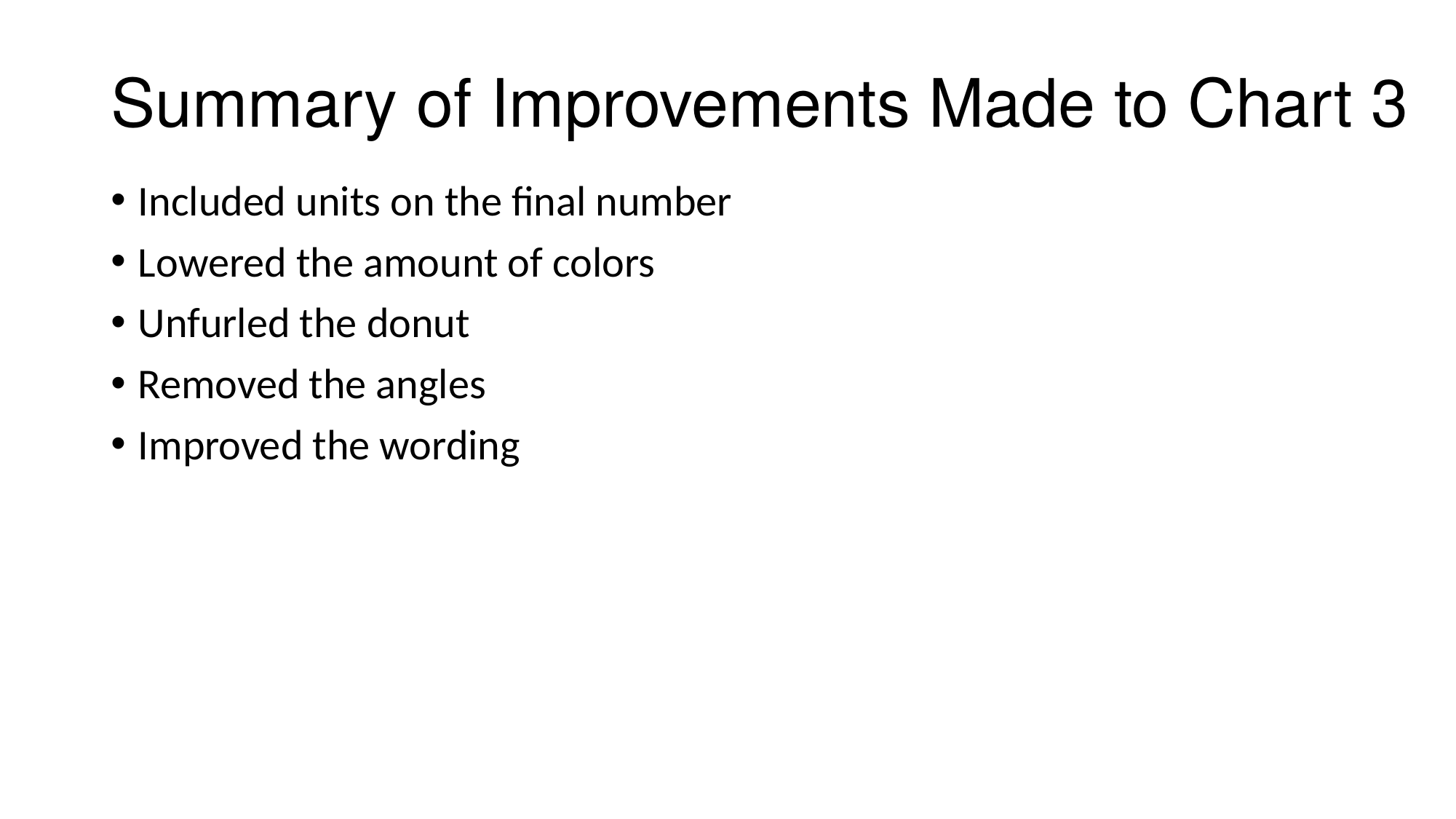

# Summary of Improvements Made to Chart 3
Included units on the final number
Lowered the amount of colors
Unfurled the donut
Removed the angles
Improved the wording